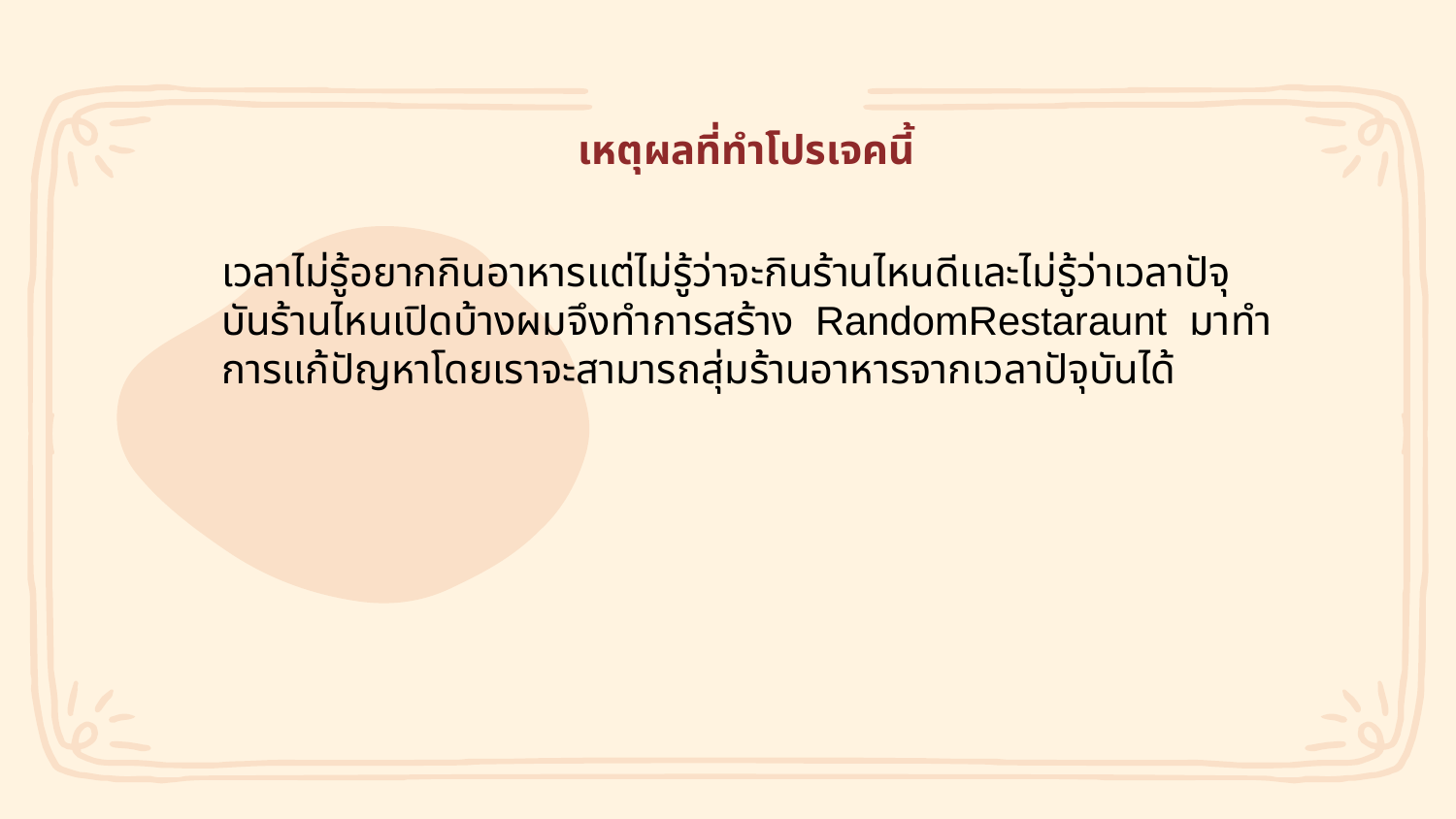

# เหตุผลที่ทำโปรเจคนี้

เวลาไม่รู้อยากกินอาหารเเต่ไม่รู้ว่าจะกินร้านไหนดีเเละไม่รู้ว่าเวลาปัจุบันร้านไหนเปิดบ้างผมจึงทำการสร้าง RandomRestaraunt มาทำการเเก้ปัญหาโดยเราจะสามารถสุ่มร้านอาหารจากเวลาปัจุบันได้